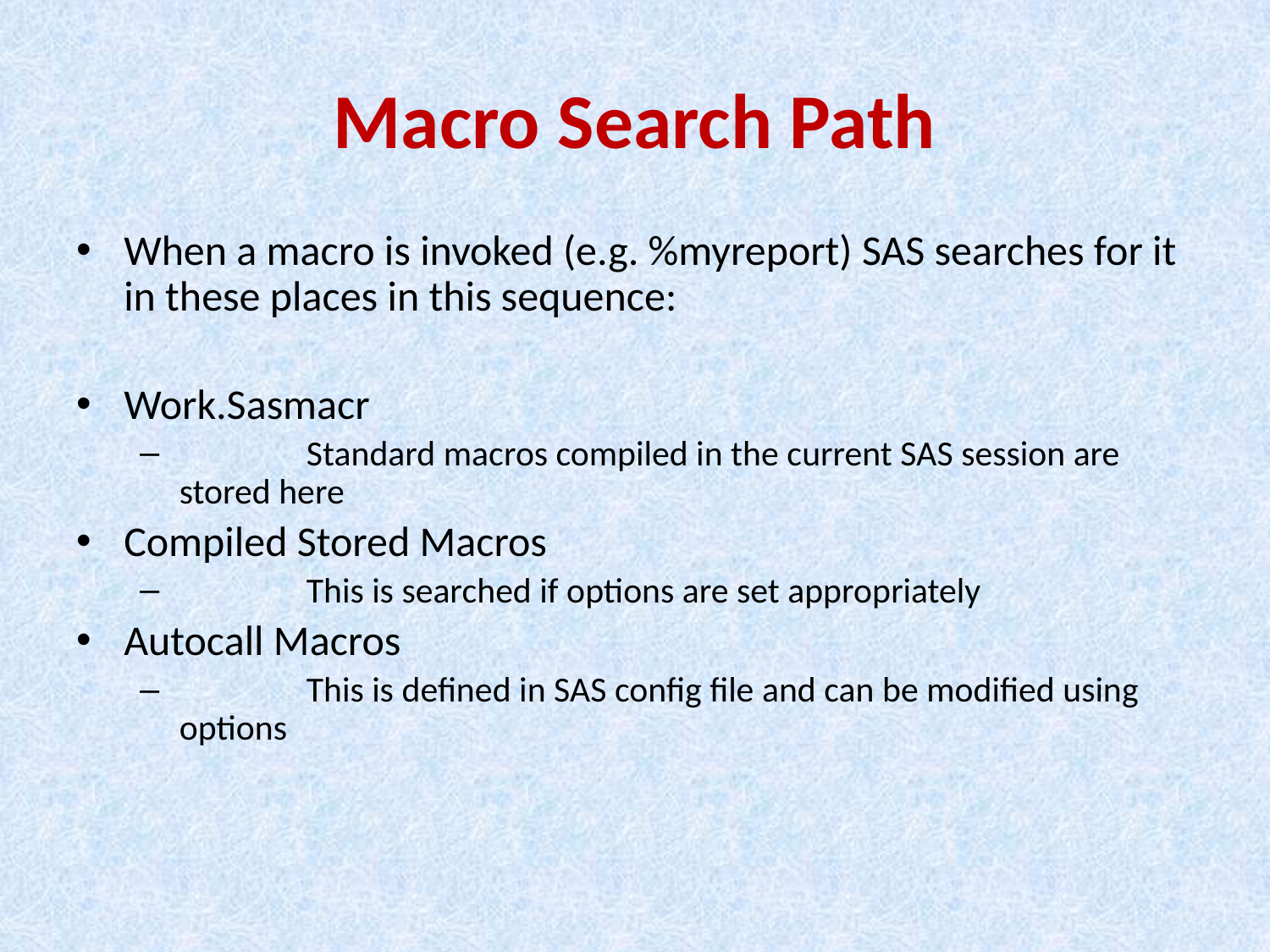

# Macro Search Path
When a macro is invoked (e.g. %myreport) SAS searches for it in these places in this sequence:

Work.Sasmacr
	Standard macros compiled in the current SAS session are stored here
Compiled Stored Macros
	This is searched if options are set appropriately
Autocall Macros
	This is defined in SAS config file and can be modified using options